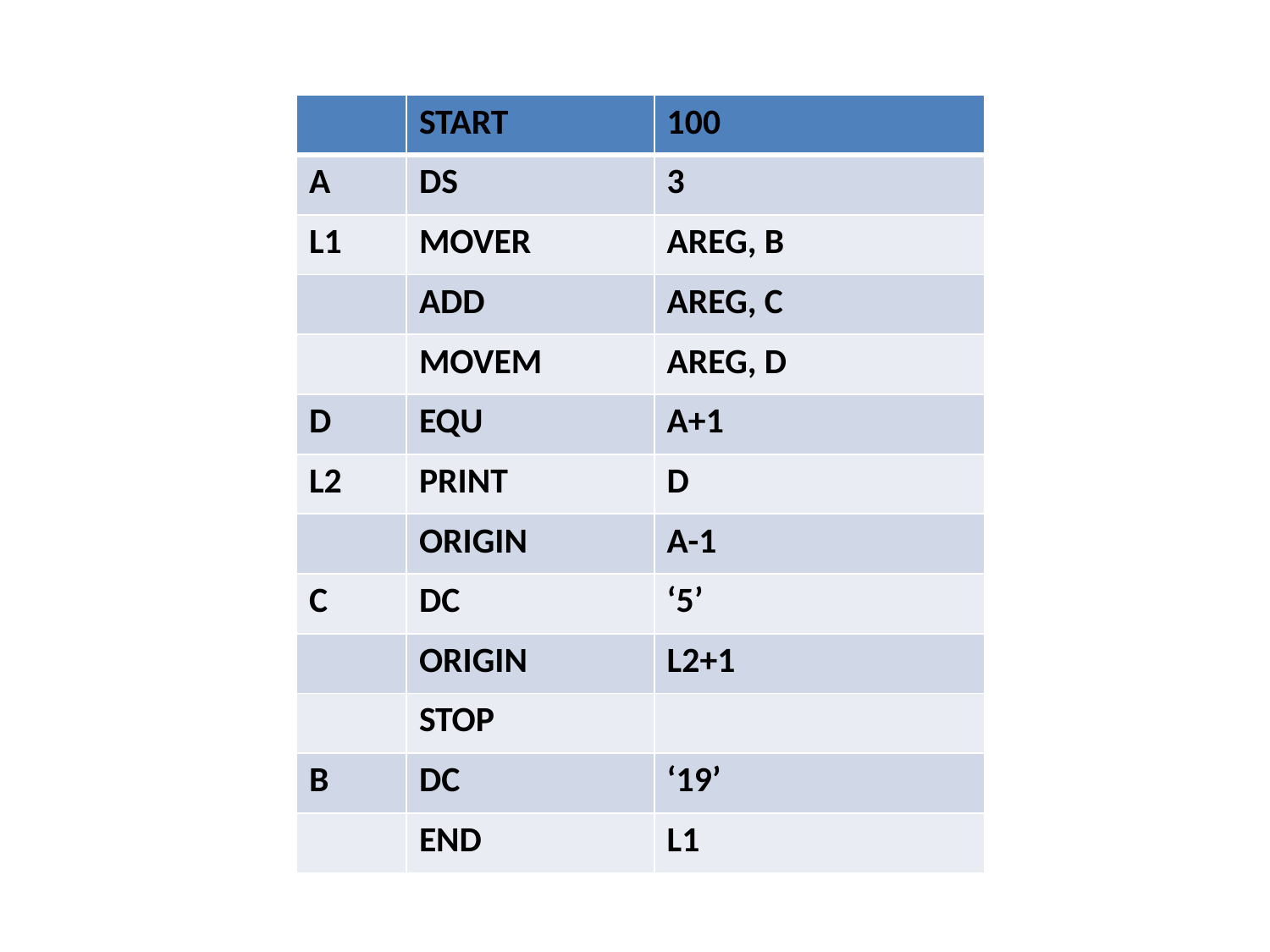

|  | START | 100 |
| --- | --- | --- |
| A | DS | 3 |
| L1 | MOVER | AREG, B |
|  | ADD | AREG, C |
|  | MOVEM | AREG, D |
| D | EQU | A+1 |
| L2 | PRINT | D |
|  | ORIGIN | A-1 |
| C | DC | ‘5’ |
|  | ORIGIN | L2+1 |
|  | STOP |  |
| B | DC | ‘19’ |
|  | END | L1 |